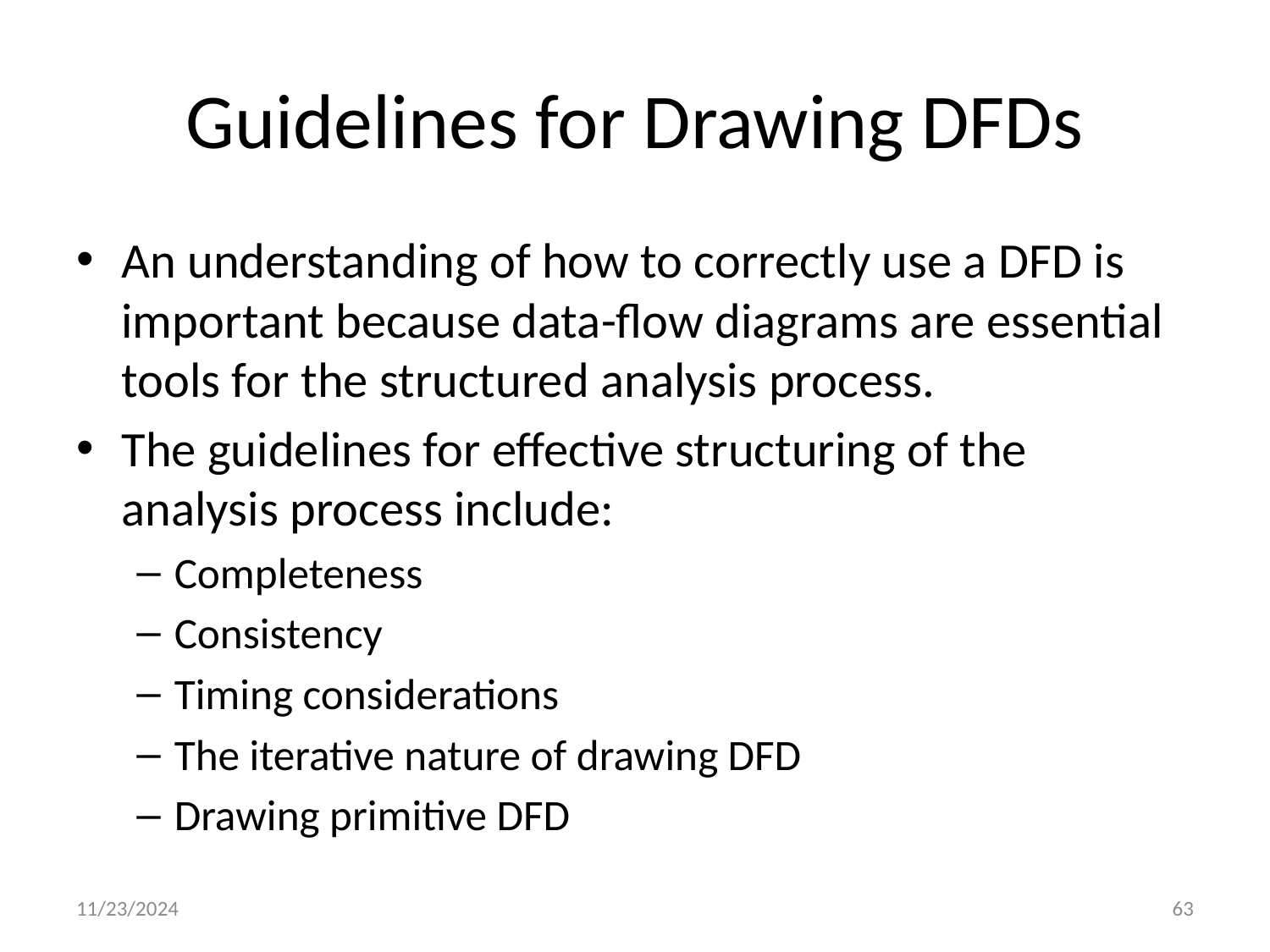

# Guidelines for Drawing DFDs
An understanding of how to correctly use a DFD is important because data-flow diagrams are essential tools for the structured analysis process.
The guidelines for effective structuring of the analysis process include:
Completeness
Consistency
Timing considerations
The iterative nature of drawing DFD
Drawing primitive DFD
11/23/2024
63